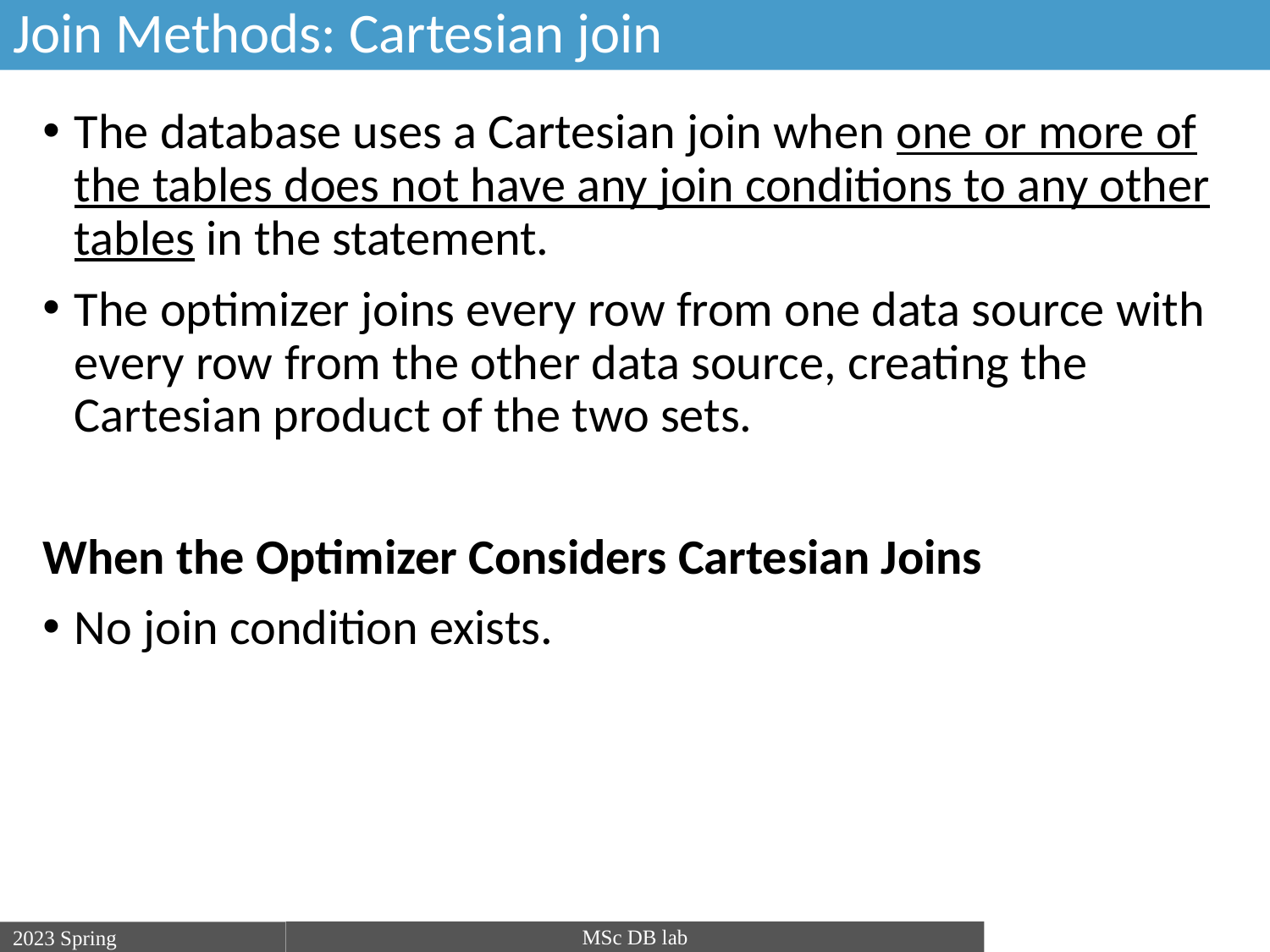

# Join Methods: Cartesian join
The database uses a Cartesian join when one or more of the tables does not have any join conditions to any other tables in the statement.
The optimizer joins every row from one data source with every row from the other data source, creating the Cartesian product of the two sets.

When the Optimizer Considers Cartesian Joins
No join condition exists.

MSc DB lab
2023 Spring